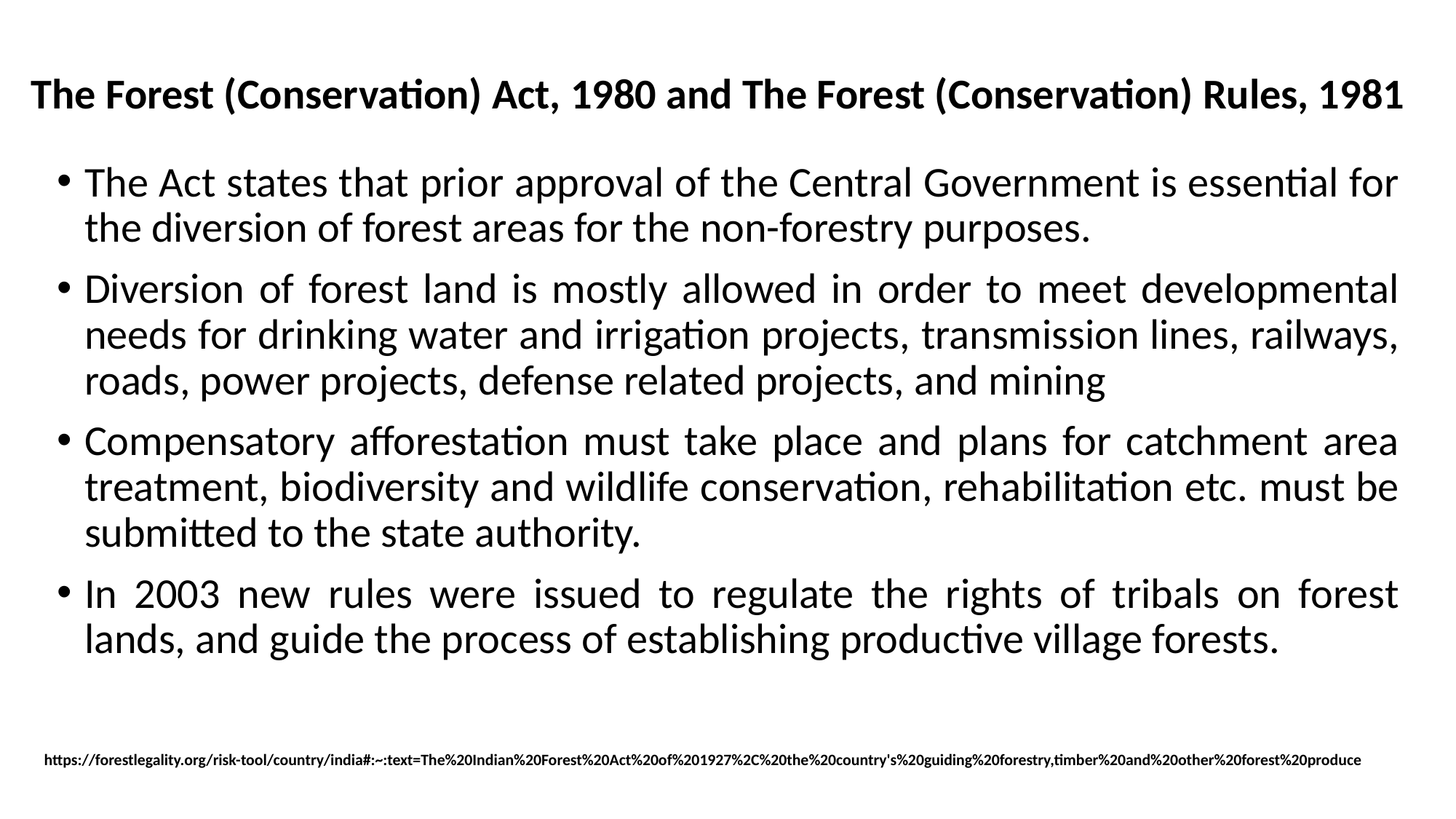

# The Forest (Conservation) Act, 1980 and The Forest (Conservation) Rules, 1981
The Act states that prior approval of the Central Government is essential for the diversion of forest areas for the non-forestry purposes.
Diversion of forest land is mostly allowed in order to meet developmental needs for drinking water and irrigation projects, transmission lines, railways, roads, power projects, defense related projects, and mining
Compensatory afforestation must take place and plans for catchment area treatment, biodiversity and wildlife conservation, rehabilitation etc. must be submitted to the state authority.
In 2003 new rules were issued to regulate the rights of tribals on forest lands, and guide the process of establishing productive village forests.
https://forestlegality.org/risk-tool/country/india#:~:text=The%20Indian%20Forest%20Act%20of%201927%2C%20the%20country's%20guiding%20forestry,timber%20and%20other%20forest%20produce